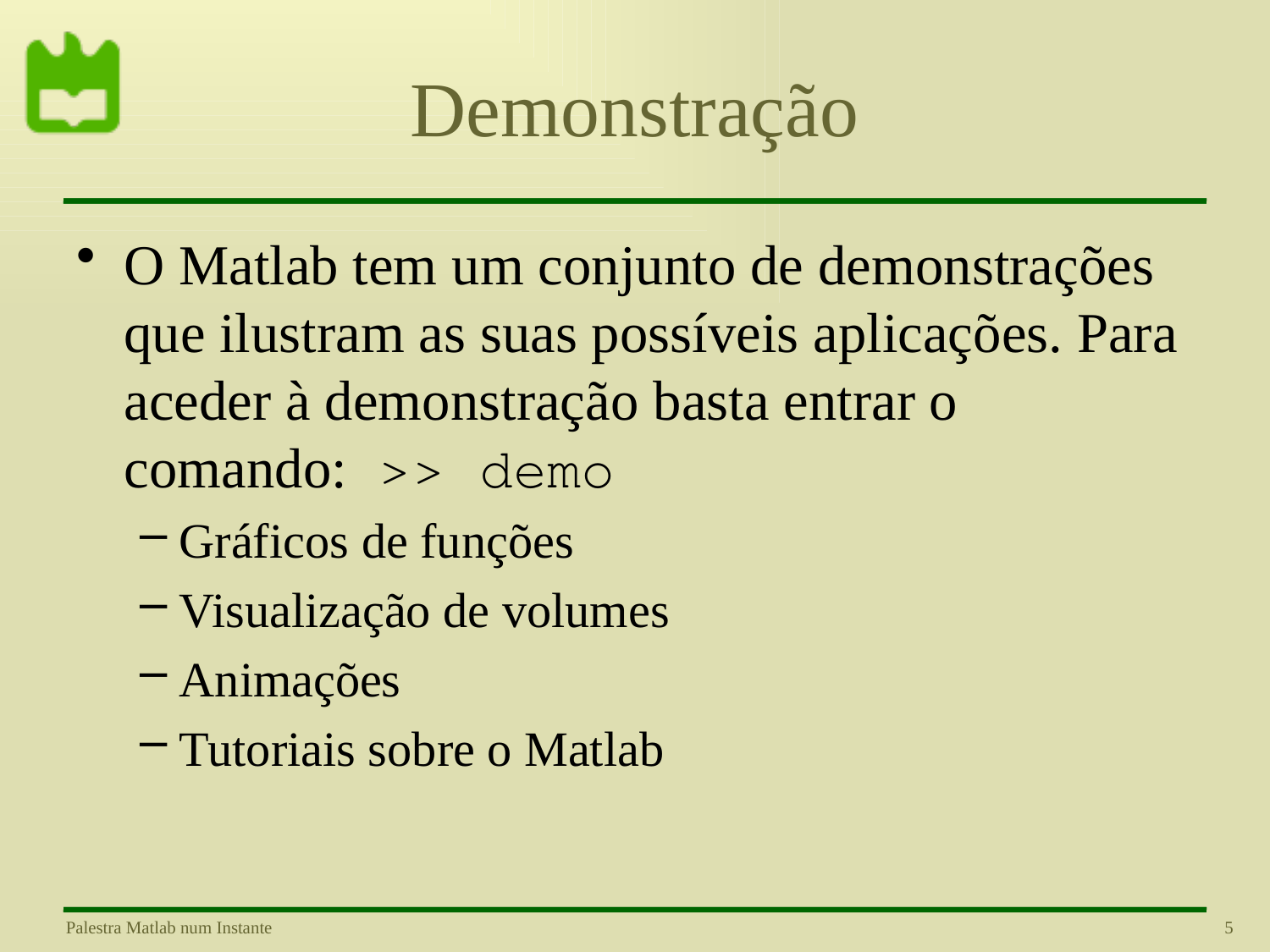

# Demonstração
O Matlab tem um conjunto de demonstrações que ilustram as suas possíveis aplicações. Para aceder à demonstração basta entrar o comando: 	>> demo
Gráficos de funções
Visualização de volumes
Animações
Tutoriais sobre o Matlab